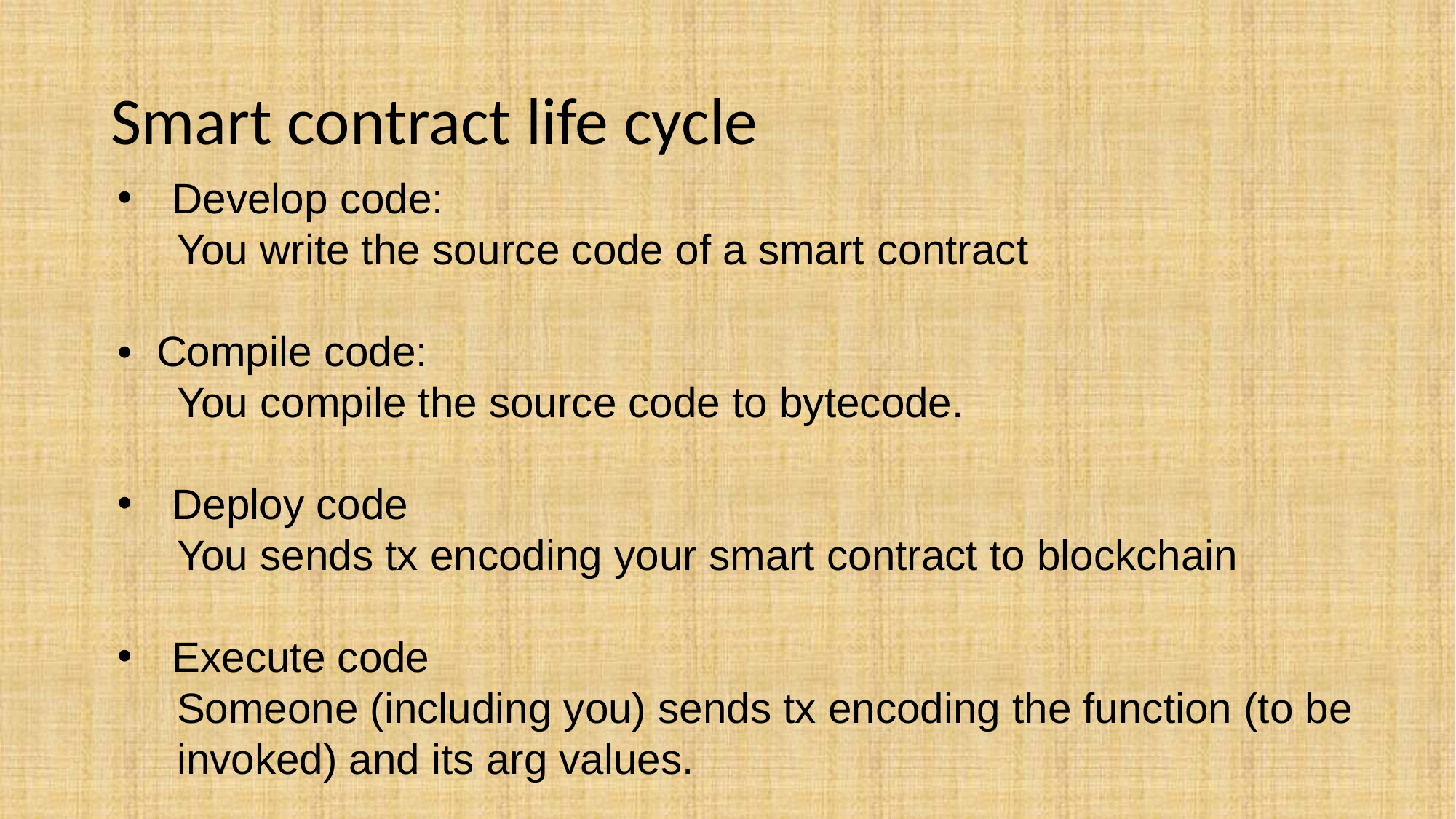

# Smart contract life cycle
Develop code:
     You write the source code of a smart contract

•  Compile code:
     You compile the source code to bytecode.

Deploy code
     You sends tx encoding your smart contract to blockchain

Execute code
     Someone (including you) sends tx encoding the function (to be
     invoked) and its arg values.